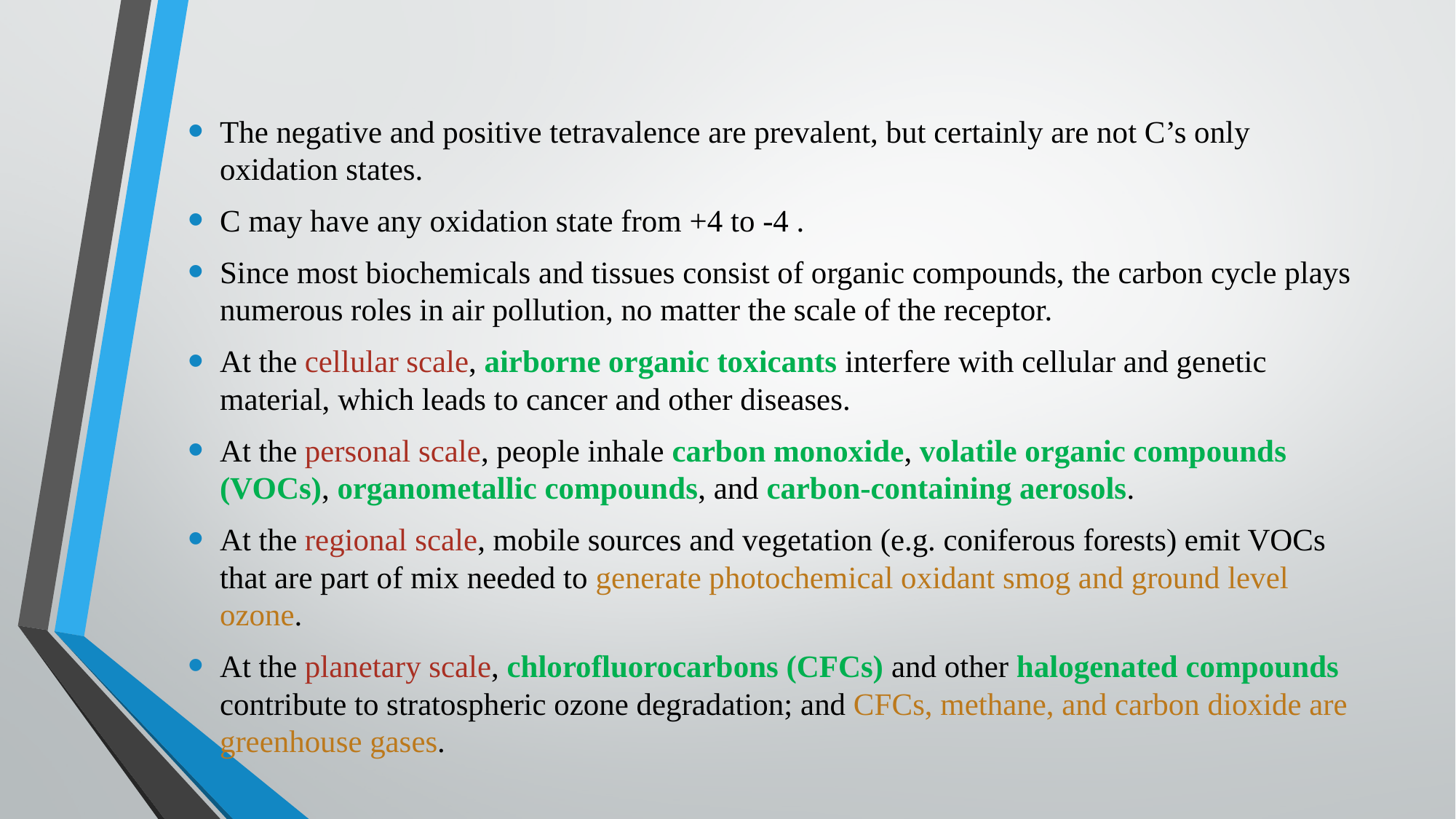

The negative and positive tetravalence are prevalent, but certainly are not C’s only oxidation states.
C may have any oxidation state from +4 to -4 .
Since most biochemicals and tissues consist of organic compounds, the carbon cycle plays numerous roles in air pollution, no matter the scale of the receptor.
At the cellular scale, airborne organic toxicants interfere with cellular and genetic material, which leads to cancer and other diseases.
At the personal scale, people inhale carbon monoxide, volatile organic compounds (VOCs), organometallic compounds, and carbon-containing aerosols.
At the regional scale, mobile sources and vegetation (e.g. coniferous forests) emit VOCs that are part of mix needed to generate photochemical oxidant smog and ground level ozone.
At the planetary scale, chlorofluorocarbons (CFCs) and other halogenated compounds contribute to stratospheric ozone degradation; and CFCs, methane, and carbon dioxide are greenhouse gases.